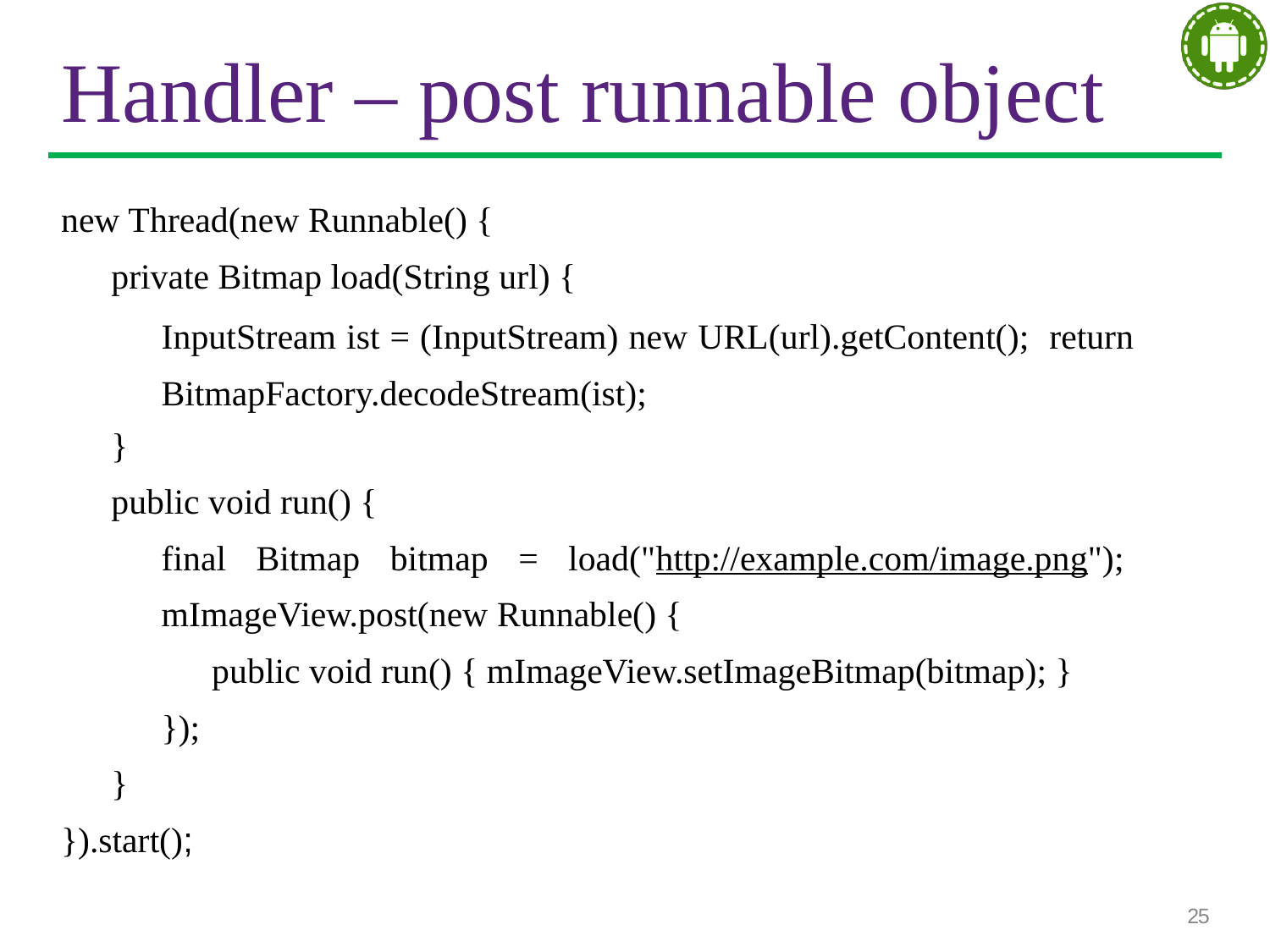

# Handler – post runnable object
new Thread(new Runnable() {
private Bitmap load(String url) {
InputStream ist = (InputStream) new URL(url).getContent();  return BitmapFactory.decodeStream(ist);
}
public void run() {
final Bitmap bitmap = load("http://example.com/image.png");  mImageView.post(new Runnable() {
public void run() { mImageView.setImageBitmap(bitmap); }
});
}
}).start();
25